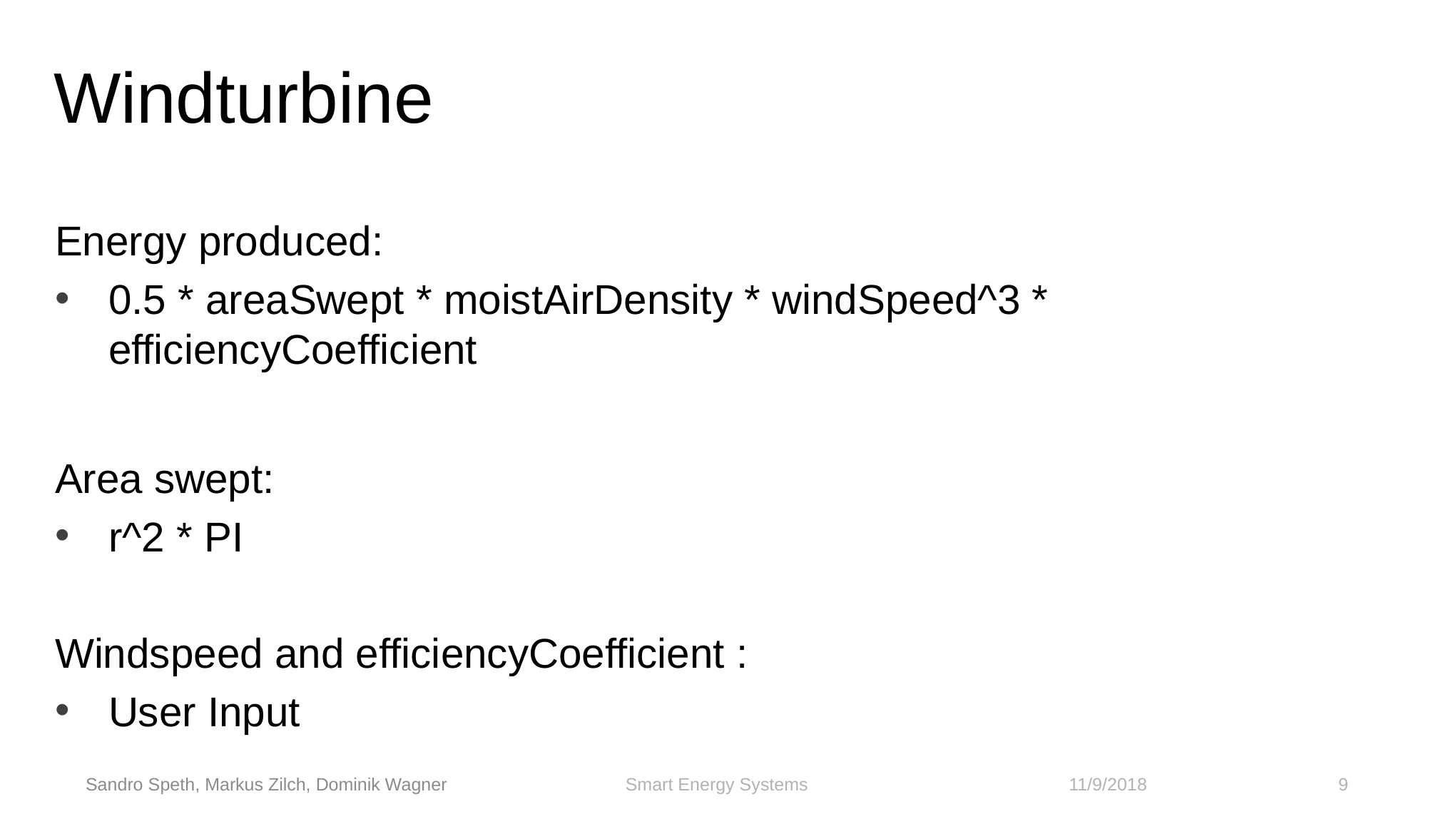

# Windturbine
Energy produced:
0.5 * areaSwept * moistAirDensity * windSpeed^3 * efficiencyCoefficient

Area swept:
r^2 * PI

Windspeed and efficiencyCoefficient :
User Input

11/9/2018
Smart Energy Systems
9